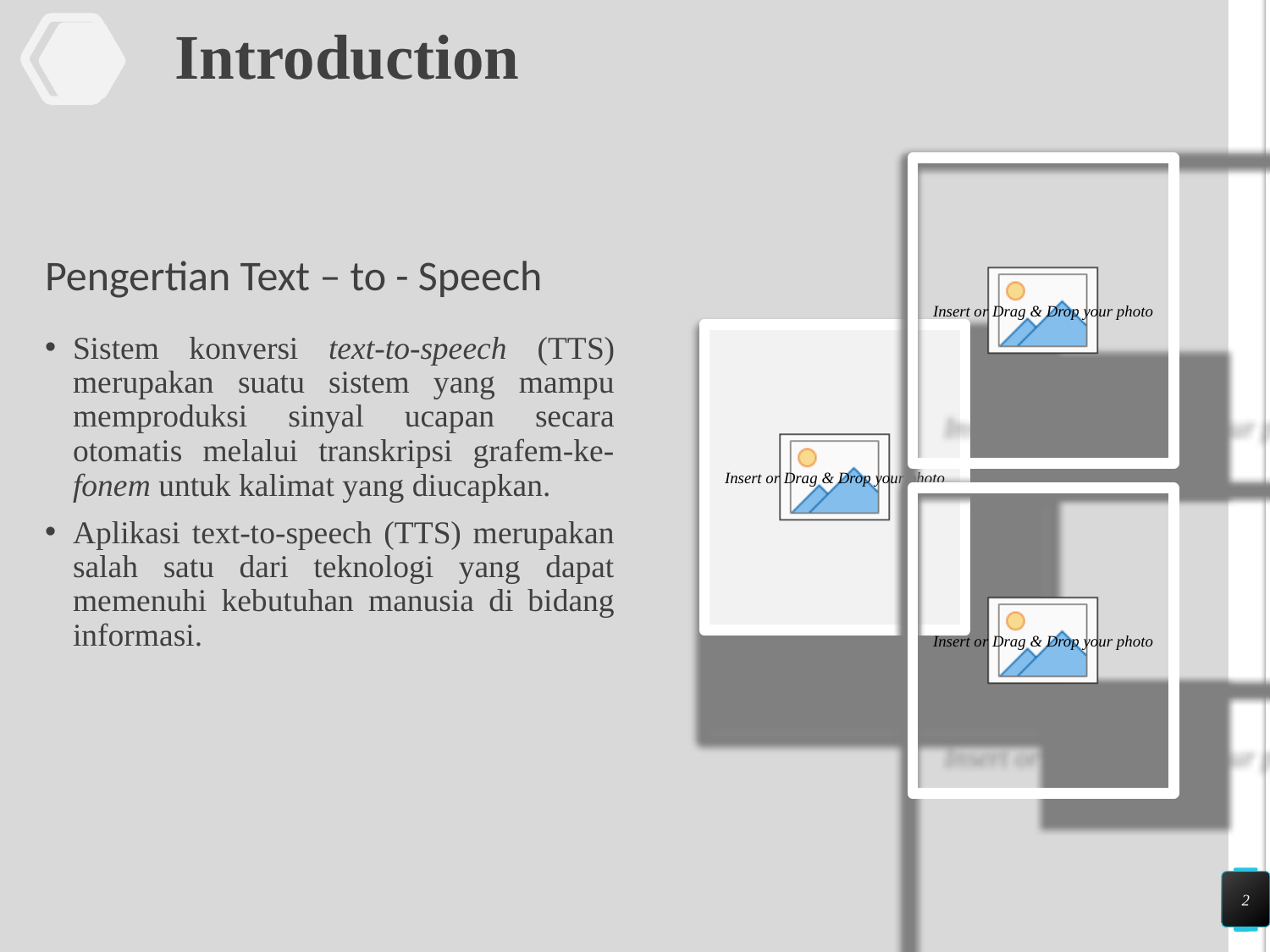

# Introduction

Pengertian Text – to - Speech

Sistem konversi text-to-speech (TTS) merupakan suatu sistem yang mampu memproduksi sinyal ucapan secara otomatis melalui transkripsi grafem-ke-fonem untuk kalimat yang diucapkan.
Aplikasi text-to-speech (TTS) merupakan salah satu dari teknologi yang dapat memenuhi kebutuhan manusia di bidang informasi.

2